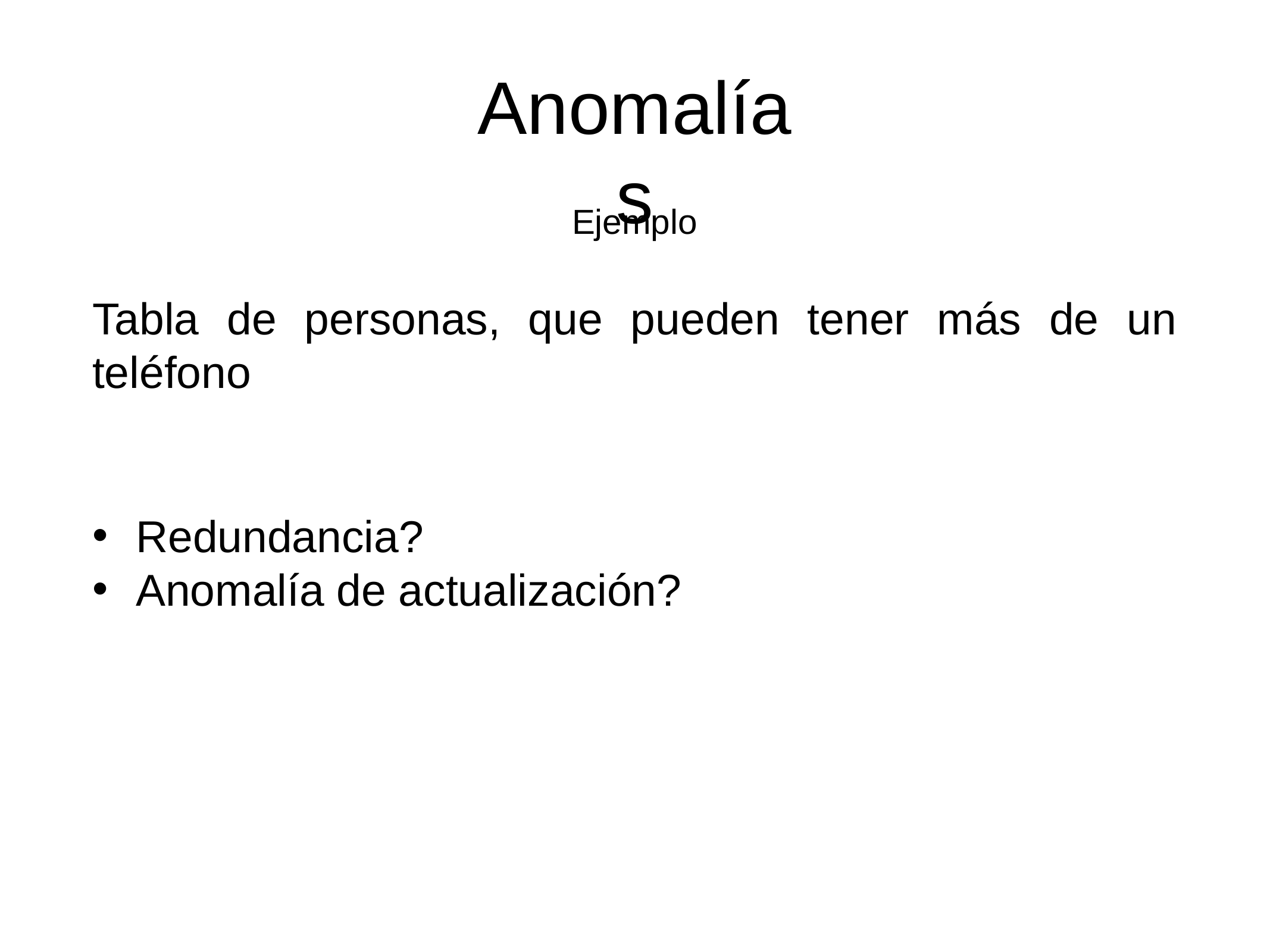

Anomalías
Ejemplo
Tabla de personas, que pueden tener más de un teléfono
Redundancia?
Anomalía de actualización?